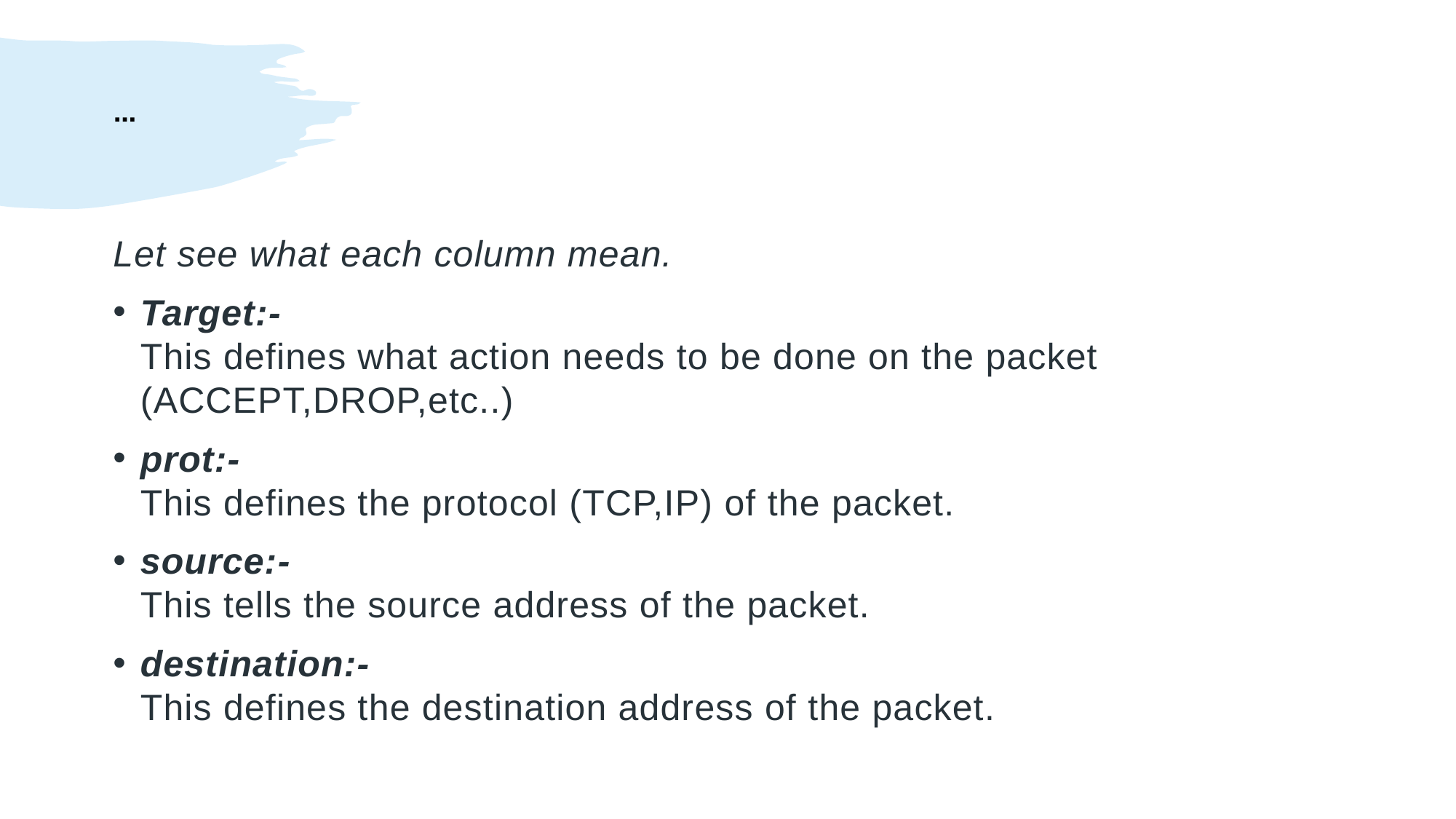

# …
Let see what each column mean.
Target:-
This defines what action needs to be done on the packet (ACCEPT,DROP,etc..)
prot:-
This defines the protocol (TCP,IP) of the packet.
source:-
This tells the source address of the packet.
destination:-
This defines the destination address of the packet.